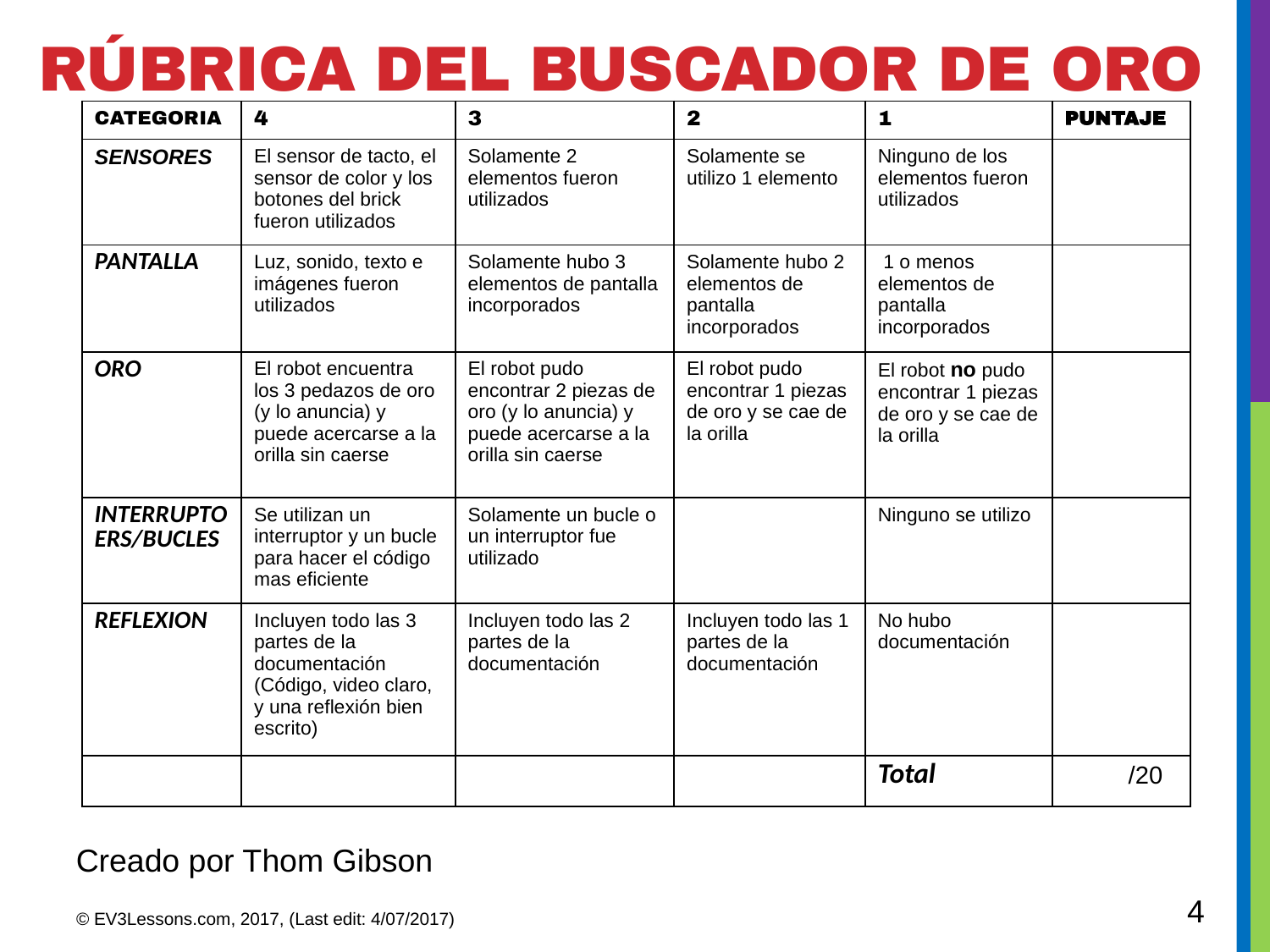

# Rúbrica del buscador de oro
| CATEGORIA | 4 | 3 | 2 | 1 | PUNTAJE |
| --- | --- | --- | --- | --- | --- |
| SENSORES | El sensor de tacto, el sensor de color y los botones del brick fueron utilizados | Solamente 2 elementos fueron utilizados | Solamente se utilizo 1 elemento | Ninguno de los elementos fueron utilizados |  |
| PANTALLA | Luz, sonido, texto e imágenes fueron utilizados | Solamente hubo 3 elementos de pantalla incorporados | Solamente hubo 2 elementos de pantalla incorporados | 1 o menos elementos de pantalla incorporados |  |
| ORO | El robot encuentra los 3 pedazos de oro (y lo anuncia) y puede acercarse a la orilla sin caerse | El robot pudo encontrar 2 piezas de oro (y lo anuncia) y puede acercarse a la orilla sin caerse | El robot pudo encontrar 1 piezas de oro y se cae de la orilla | El robot no pudo encontrar 1 piezas de oro y se cae de la orilla |  |
| INTERRUPTOERS/BUCLES | Se utilizan un interruptor y un bucle para hacer el código mas eficiente | Solamente un bucle o un interruptor fue utilizado |  | Ninguno se utilizo |  |
| REFLEXION | Incluyen todo las 3 partes de la documentación (Código, video claro, y una reflexión bien escrito) | Incluyen todo las 2 partes de la documentación | Incluyen todo las 1 partes de la documentación | No hubo documentación |  |
|  |  |  |  | Total | /20 |
Creado por Thom Gibson
4
© EV3Lessons.com, 2017, (Last edit: 4/07/2017)